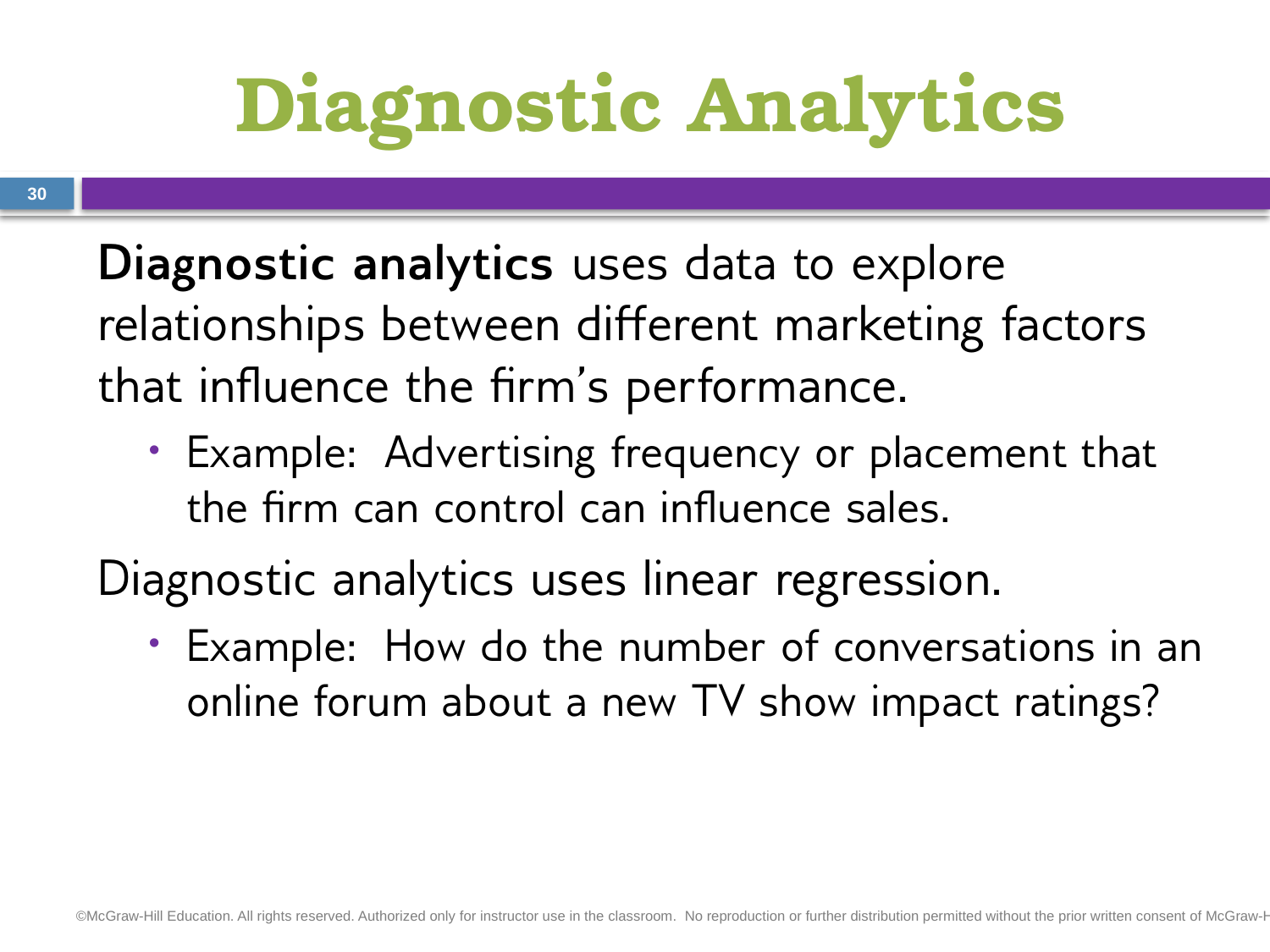

# Diagnostic Analytics
30
Diagnostic analytics uses data to explore relationships between different marketing factors that influence the firm’s performance.
Example:  Advertising frequency or placement that the firm can control can influence sales.
Diagnostic analytics uses linear regression.
Example:  How do the number of conversations in an online forum about a new TV show impact ratings?
©McGraw-Hill Education. All rights reserved. Authorized only for instructor use in the classroom.  No reproduction or further distribution permitted without the prior written consent of McGraw-Hill Education.